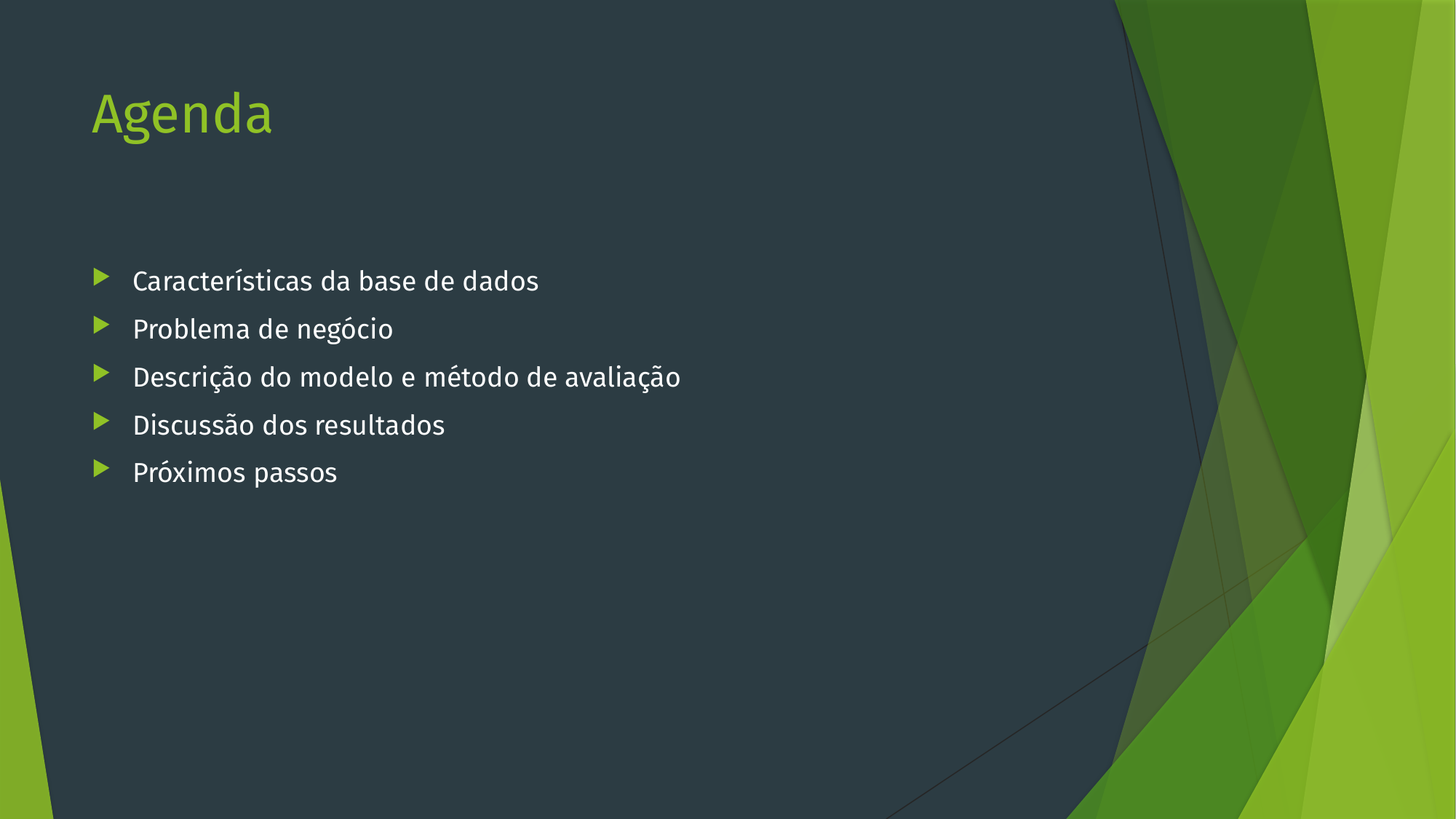

# Agenda
Características da base de dados
Problema de negócio
Descrição do modelo e método de avaliação
Discussão dos resultados
Próximos passos